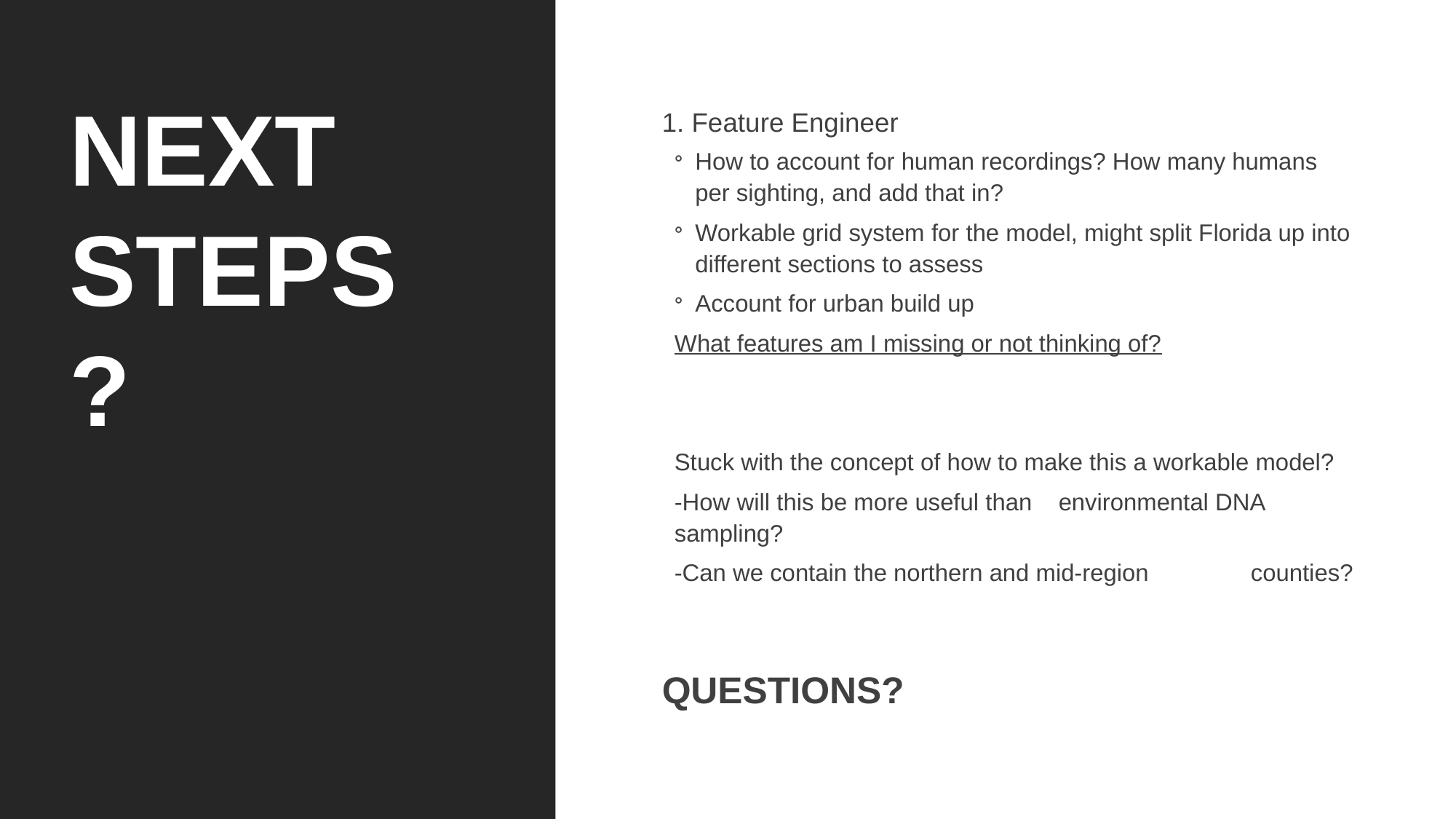

NEXT STEPS?
1. Feature Engineer
How to account for human recordings? How many humans per sighting, and add that in?
Workable grid system for the model, might split Florida up into different sections to assess
Account for urban build up
What features am I missing or not thinking of?

Stuck with the concept of how to make this a workable model?
	-How will this be more useful than 	environmental DNA sampling?
	-Can we contain the northern and mid-region 	counties?

QUESTIONS?